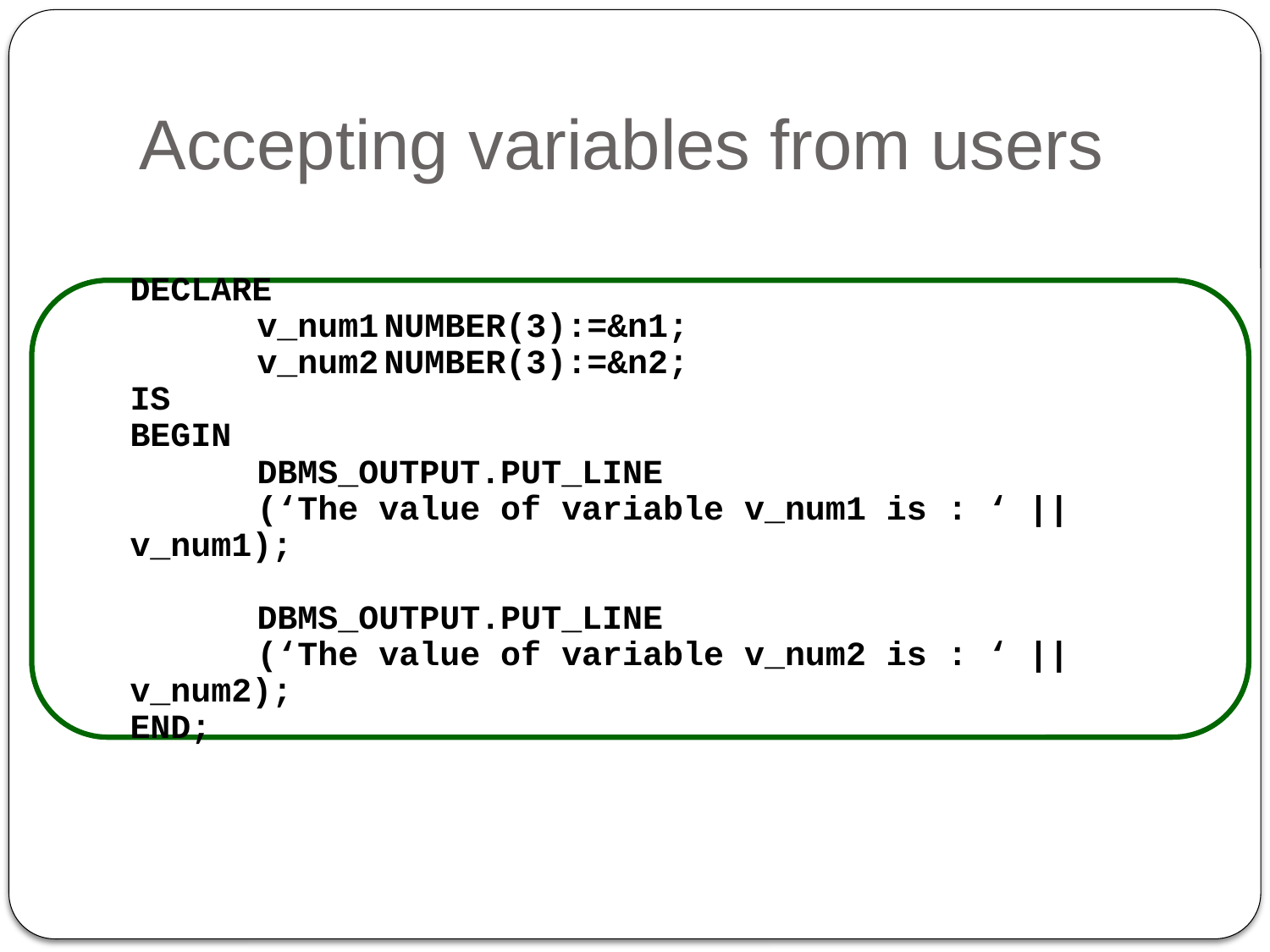

# Accepting variables from users

DECLARE
	v_num1	NUMBER(3):=&n1;
	v_num2	NUMBER(3):=&n2;
IS
BEGIN
	DBMS_OUTPUT.PUT_LINE
	(‘The value of variable v_num1 is : ‘ ||  v_num1);

	DBMS_OUTPUT.PUT_LINE
	(‘The value of variable v_num2 is : ‘ ||  v_num2);
END;